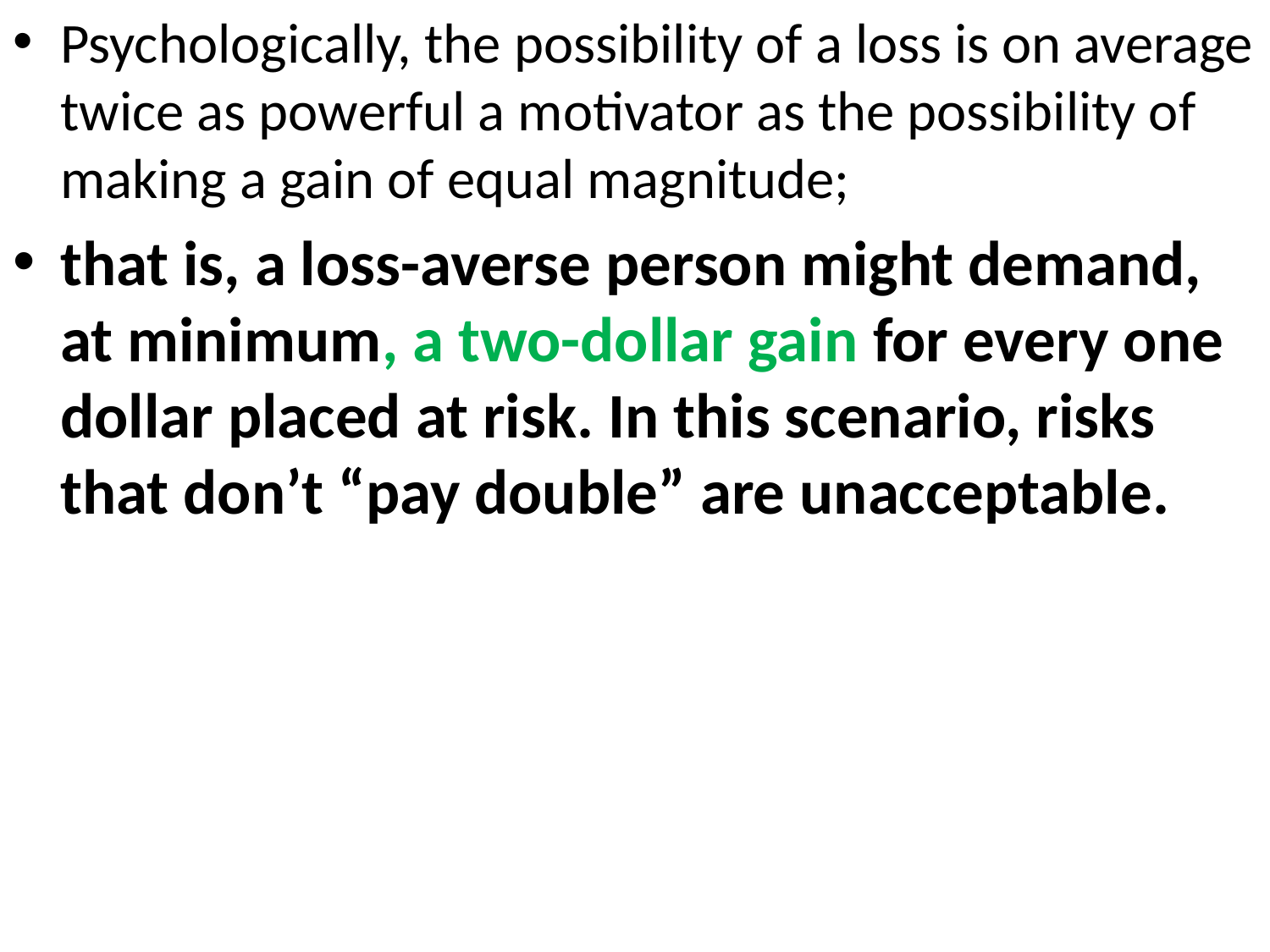

Psychologically, the possibility of a loss is on average twice as powerful a motivator as the possibility of making a gain of equal magnitude;
that is, a loss-averse person might demand, at minimum, a two-dollar gain for every one dollar placed at risk. In this scenario, risks that don’t “pay double” are unacceptable.